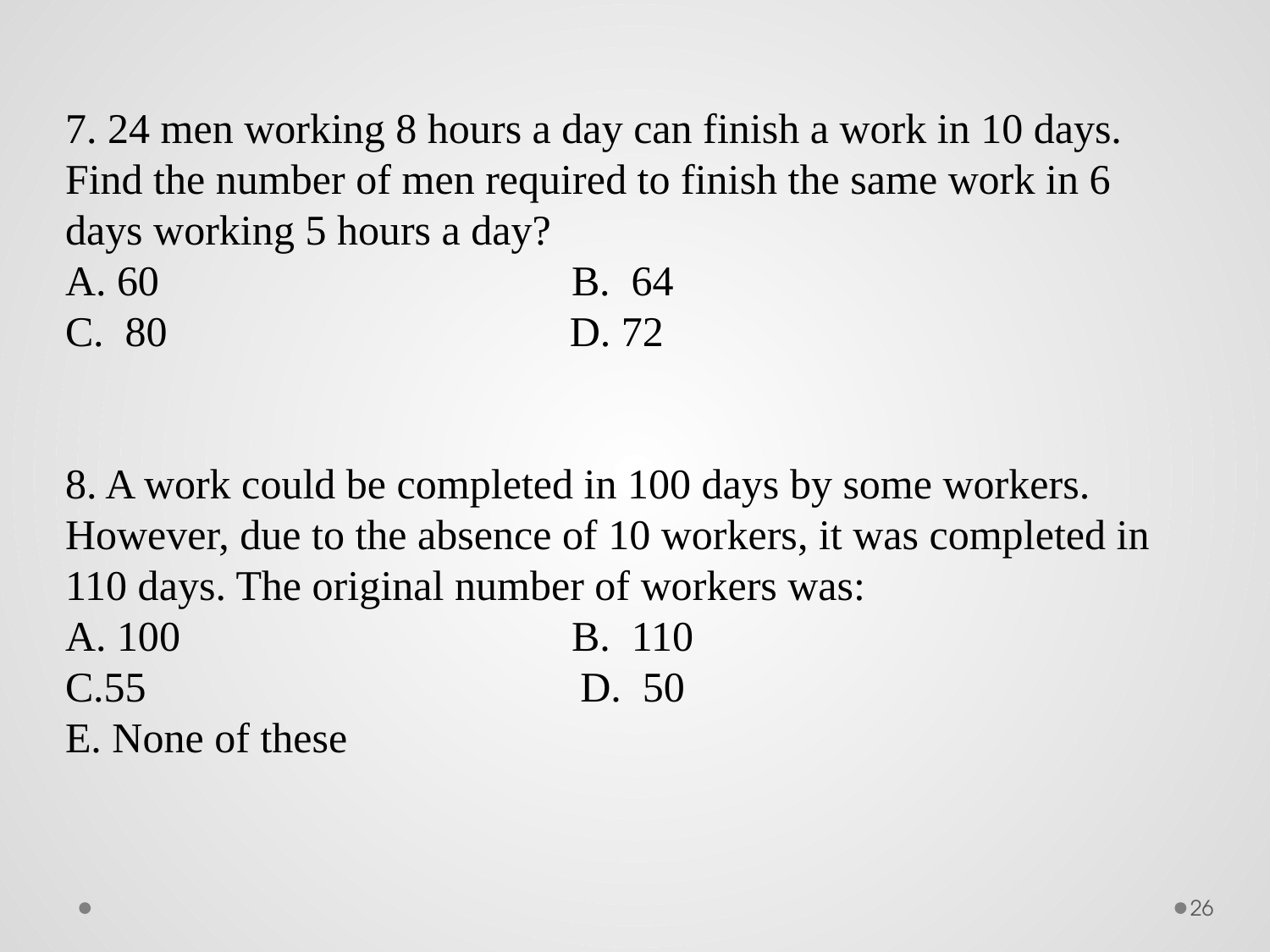

7. 24 men working 8 hours a day can finish a work in 10 days. Find the number of men required to finish the same work in 6 days working 5 hours a day?
A. 60                                       B.  64
C.  80                                      D. 72

8. A work could be completed in 100 days by some workers. However, due to the absence of 10 workers, it was completed in 110 days. The original number of workers was:
A. 100                                     B.  110
C.55                                         D.  50
E. None of these

26